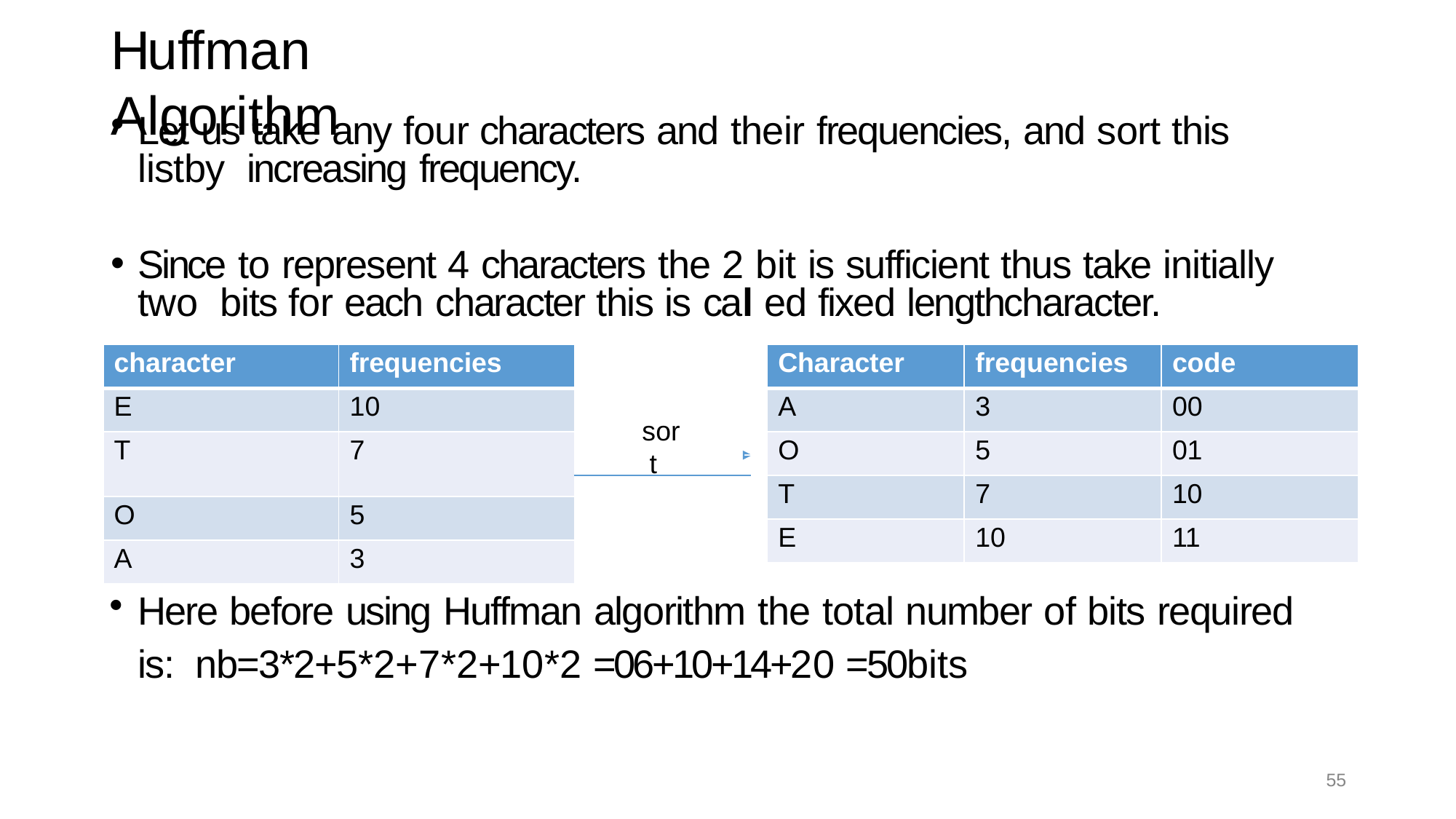

# Huffman Algorithm
Let us take any four characters and their frequencies, and sort this listby  increasing frequency.

Since to represent 4 characters the 2 bit is sufficient thus take initially two  bits for each character this is cal ed fixed lengthcharacter.
| character | frequencies |  |
| --- | --- | --- |
| E | 10 |  |
| T | 7 |  |
|  |  |  |
| O | 5 |  |
| A | 3 |  |
| Character | frequencies | code |
| --- | --- | --- |
| A | 3 | 00 |
| O | 5 | 01 |
| T | 7 | 10 |
| E | 10 | 11 |
sor  t

Here before using Huffman algorithm the total number of bits required is:  nb=3*2+5*2+7*2+10*2 =06+10+14+20 =50bits
55